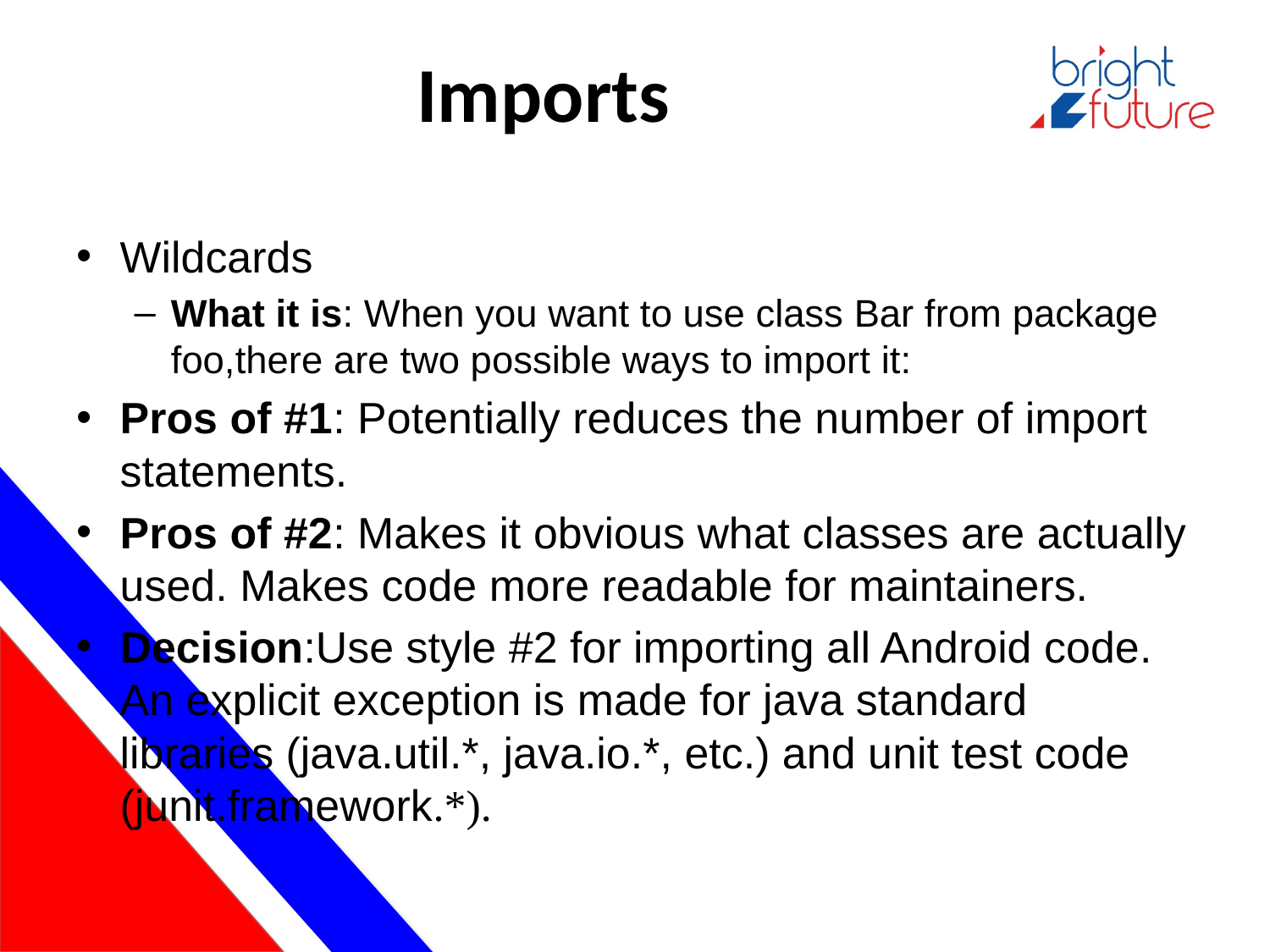

# Imports

Wildcards
What it is: When you want to use class Bar from package foo,there are two possible ways to import it:
Pros of #1: Potentially reduces the number of import statements.
Pros of #2: Makes it obvious what classes are actually used. Makes code more readable for maintainers.
Decision:Use style #2 for importing all Android code. An explicit exception is made for java standard libraries (java.util.*, java.io.*, etc.) and unit test code (junit.framework.*).